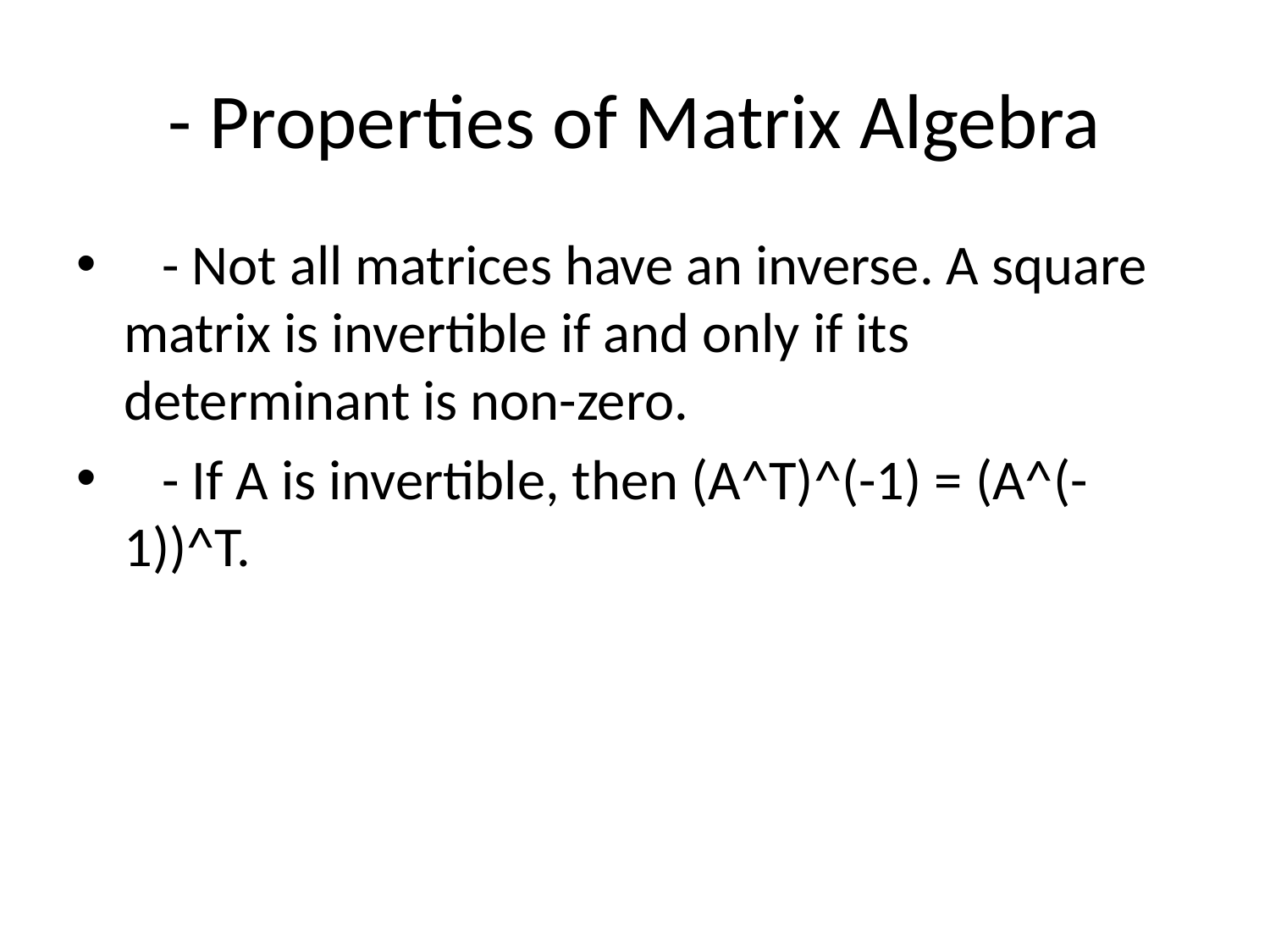

# - Properties of Matrix Algebra
   - Not all matrices have an inverse. A square matrix is invertible if and only if its determinant is non-zero.
   - If A is invertible, then (A^T)^(-1) = (A^(-1))^T.